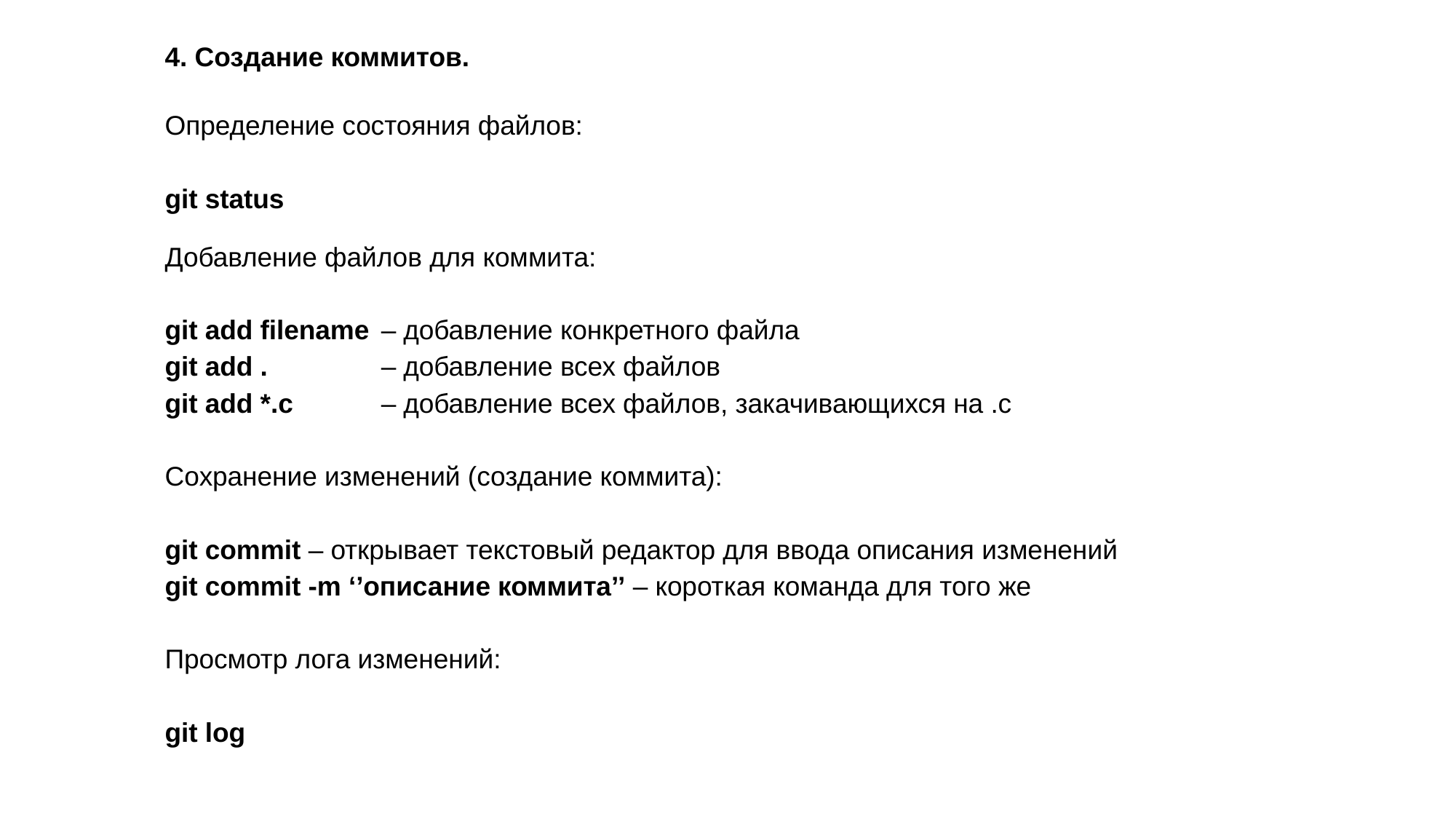

4. Создание коммитов.
Определение состояния файлов:

		git status
Добавление файлов для коммита:

		git add filename 		– добавление конкретного файла
		git add . 		– добавление всех файлов
		git add *.c 		– добавление всех файлов, закачивающихся на .c

Сохранение изменений (создание коммита):

		git commit – открывает текстовый редактор для ввода описания изменений
		git commit -m ‘’описание коммита’’ – короткая команда для того же

Просмотр лога изменений:

		git log